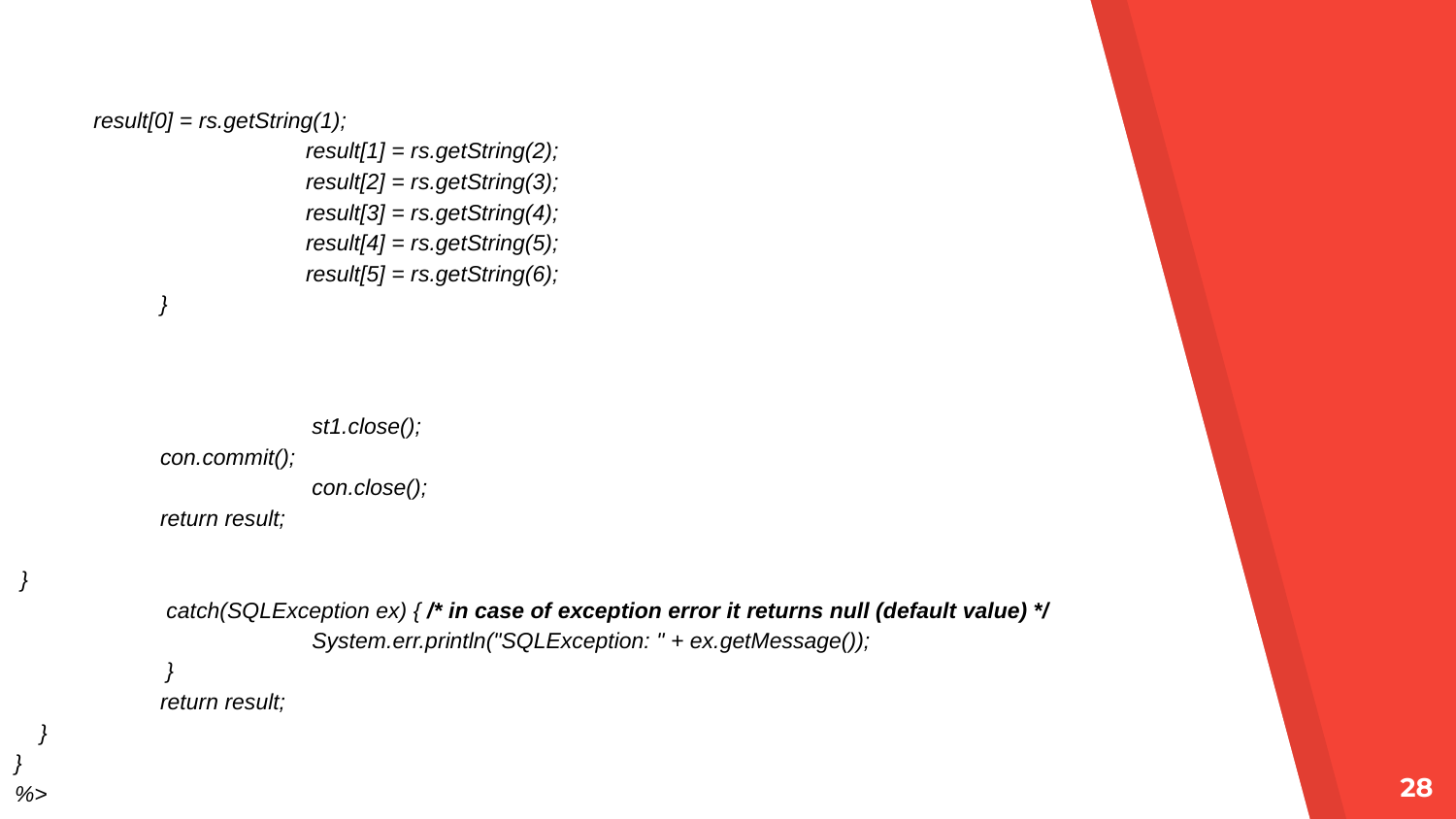

result[0] = rs.getString(1);
                        	result[1] = rs.getString(2);
                        	result[2] = rs.getString(3);
                        	result[3] = rs.getString(4);
                        	result[4] = rs.getString(5);
                        	result[5] = rs.getString(6);
                    	}

   		 st1.close();
                    	con.commit();
   		 con.close();
                    	return result;

 }
   	 catch(SQLException ex) { /* in case of exception error it returns null (default value) */
   		 System.err.println("SQLException: " + ex.getMessage());
   	 }
            	return result;
    }
}
%>

28